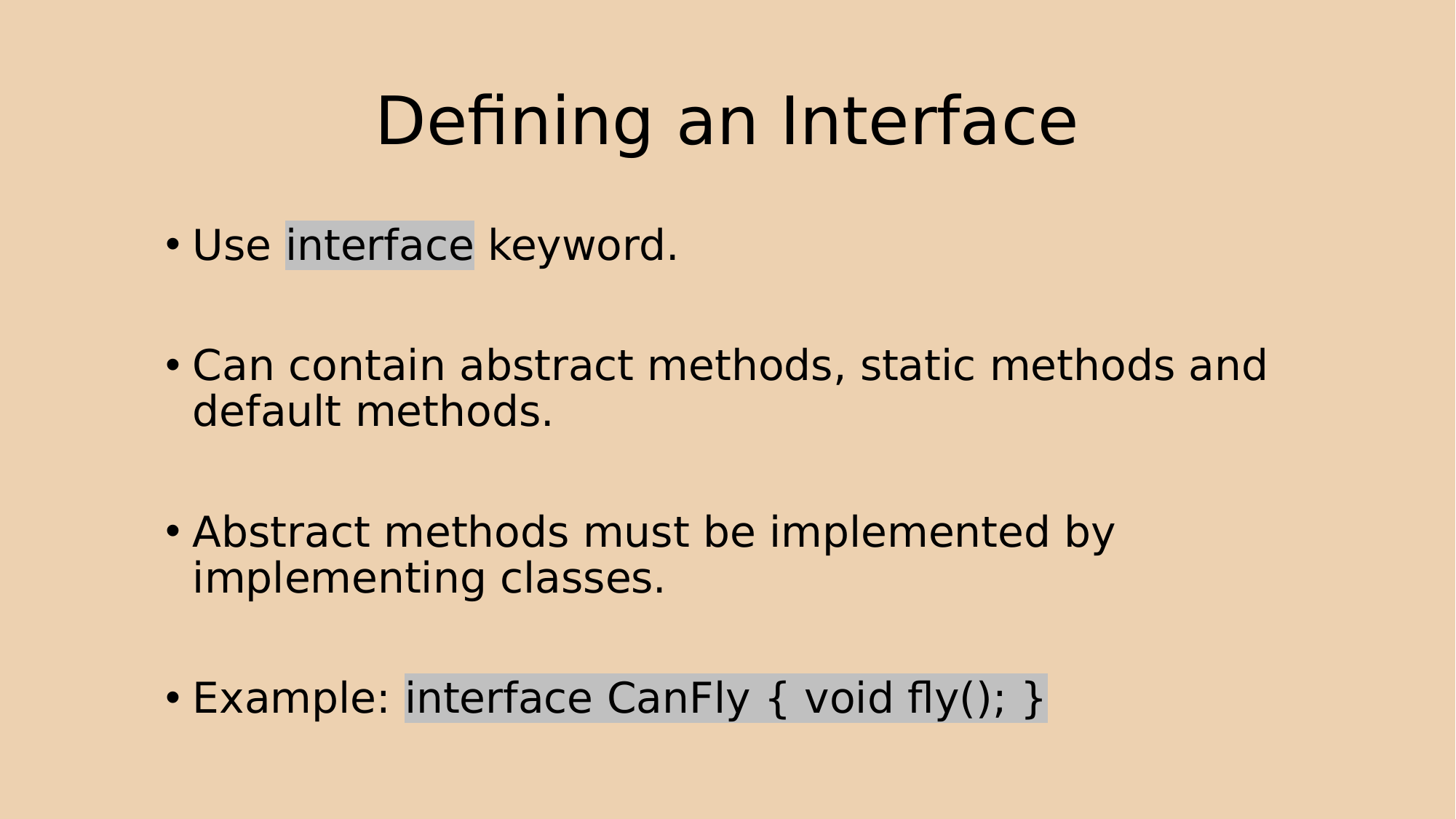

# Defining an Interface
Use interface keyword.

Can contain abstract methods, static methods and default methods.

Abstract methods must be implemented by implementing classes.

Example: interface CanFly { void fly(); }